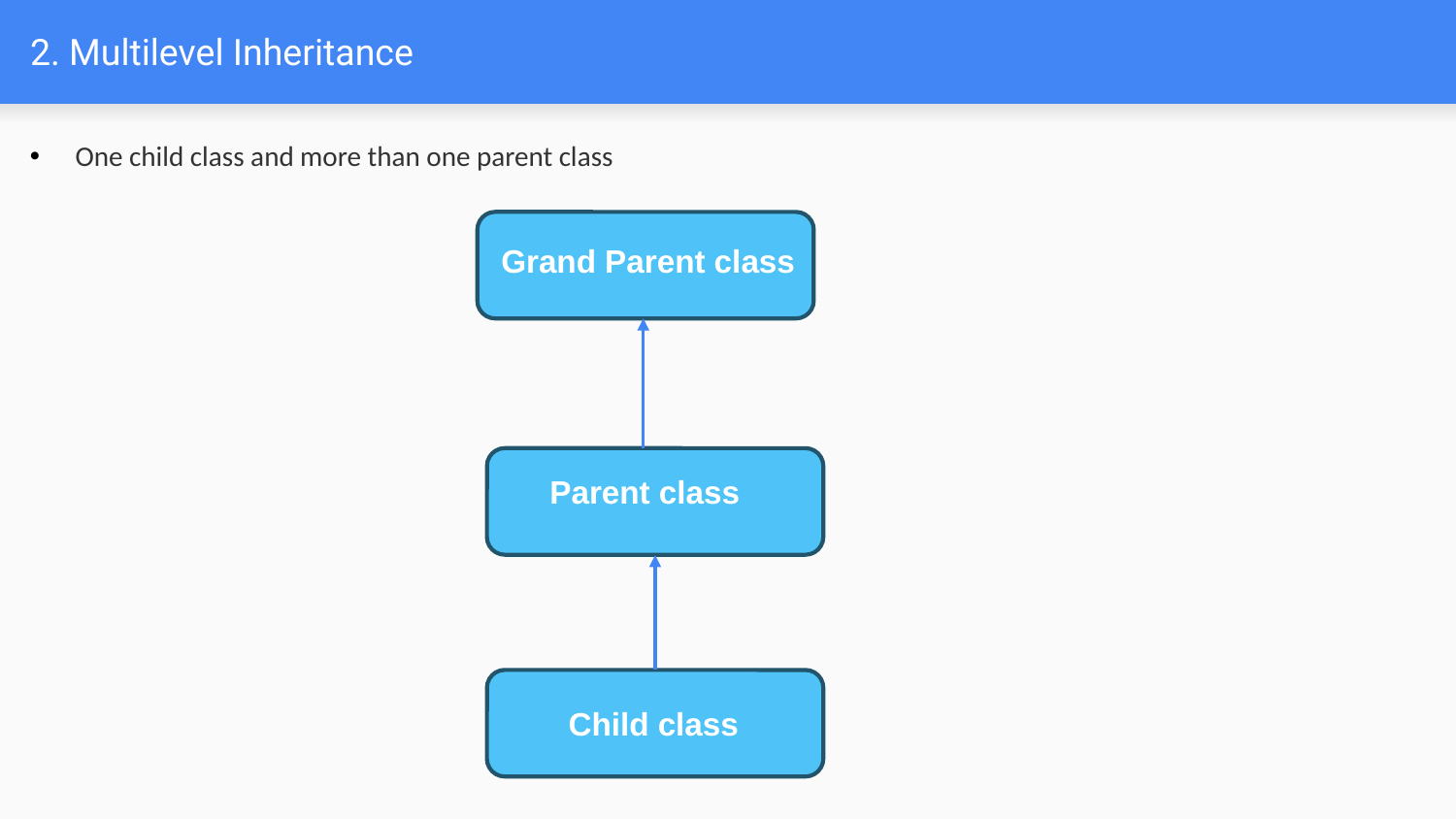

# 2. Multilevel Inheritance
One child class and more than one parent class

Grand Parent class

Parent class

Child class